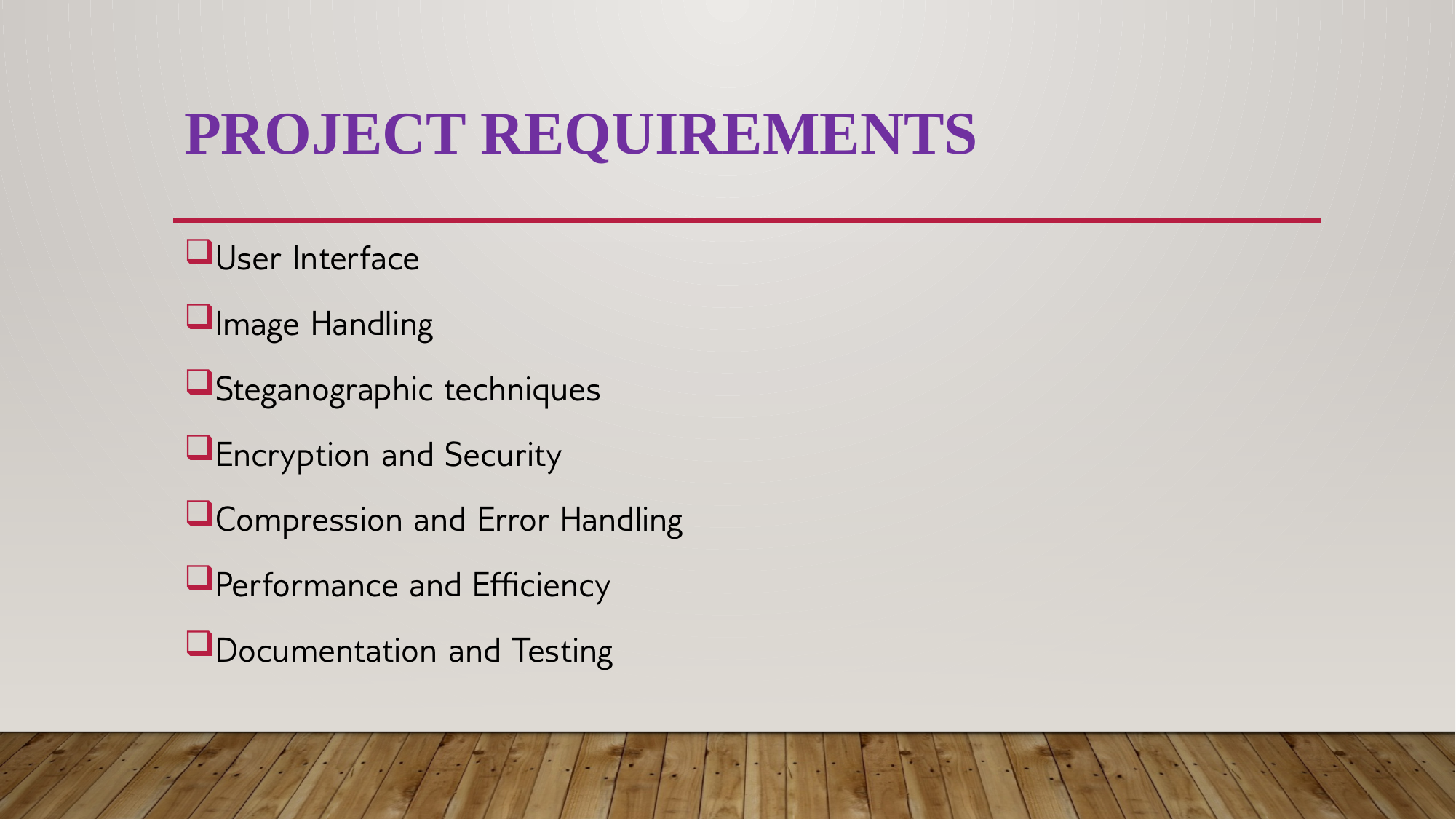

# PROJECT REQUIREMENTS
User Interface
Image Handling
Steganographic techniques
Encryption and Security
Compression and Error Handling
Performance and Efficiency
Documentation and Testing